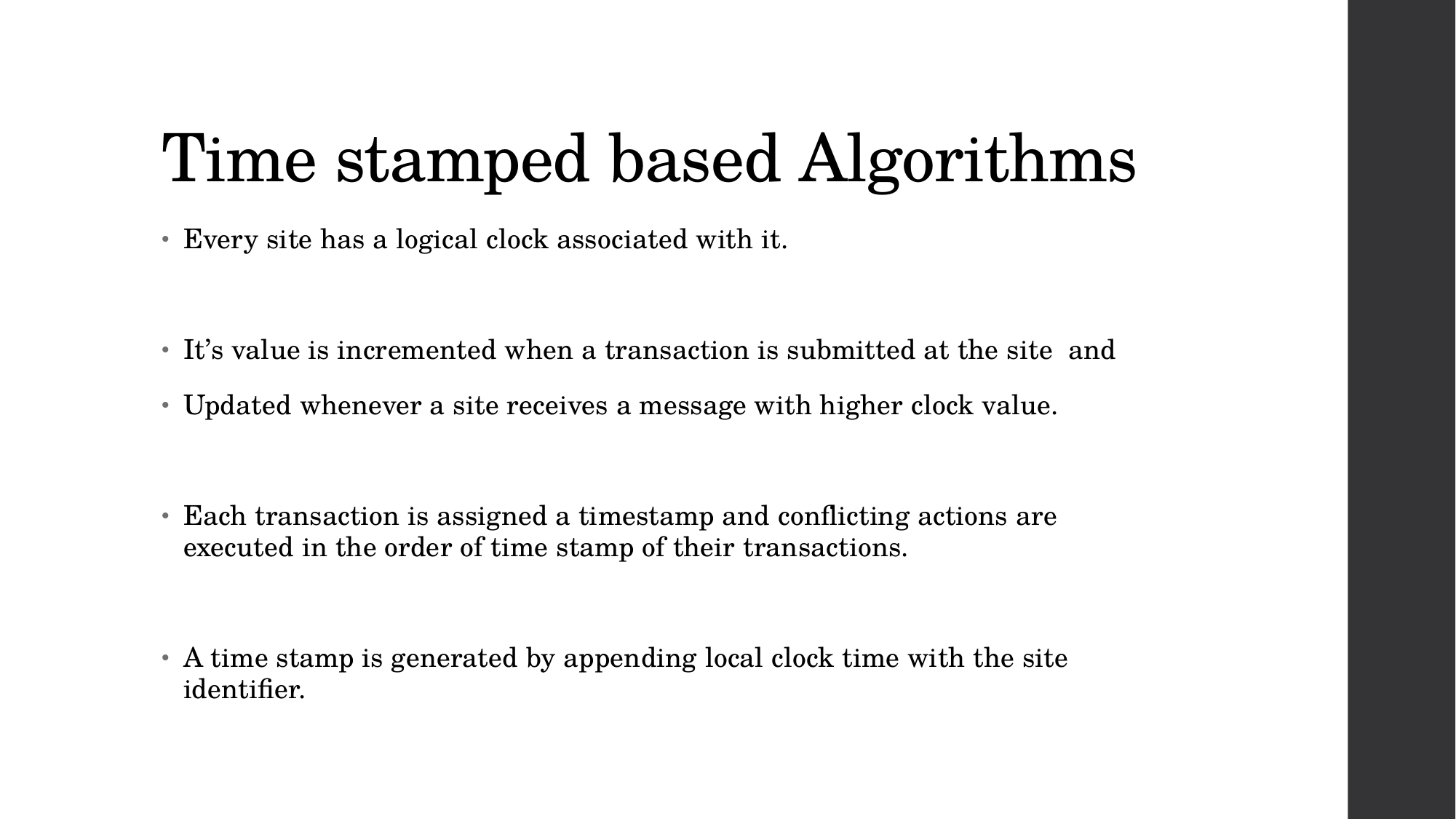

# Time stamped based Algorithms
Every site has a logical clock associated with it.

It’s value is incremented when a transaction is submitted at the site  and
Updated whenever a site receives a message with higher clock value.

Each transaction is assigned a timestamp and conflicting actions are executed in the order of time stamp of their transactions.

A time stamp is generated by appending local clock time with the site identifier.